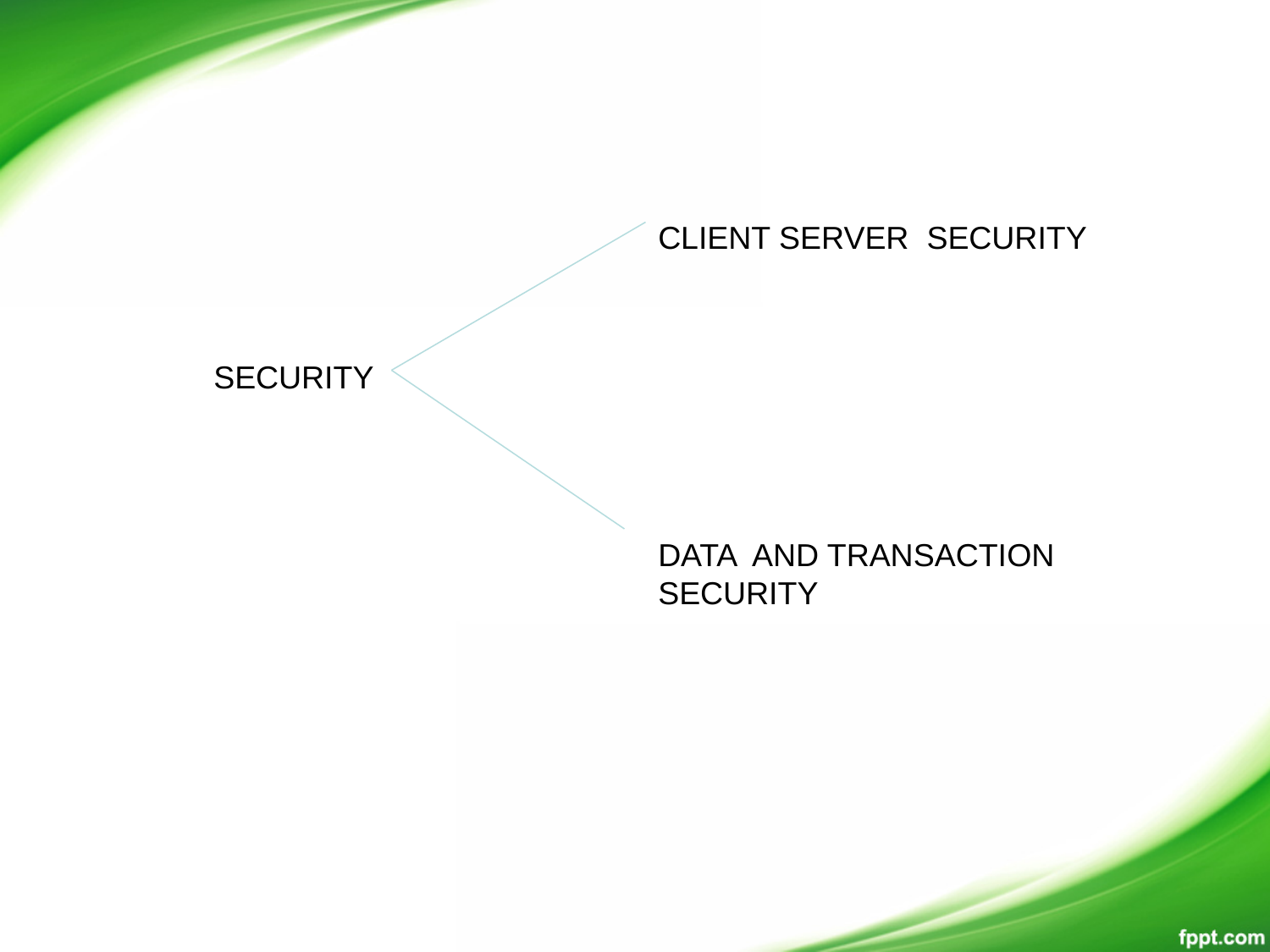

CLIENT SERVER  SECURITY

SECURITY
DATA  AND TRANSACTION SECURITY